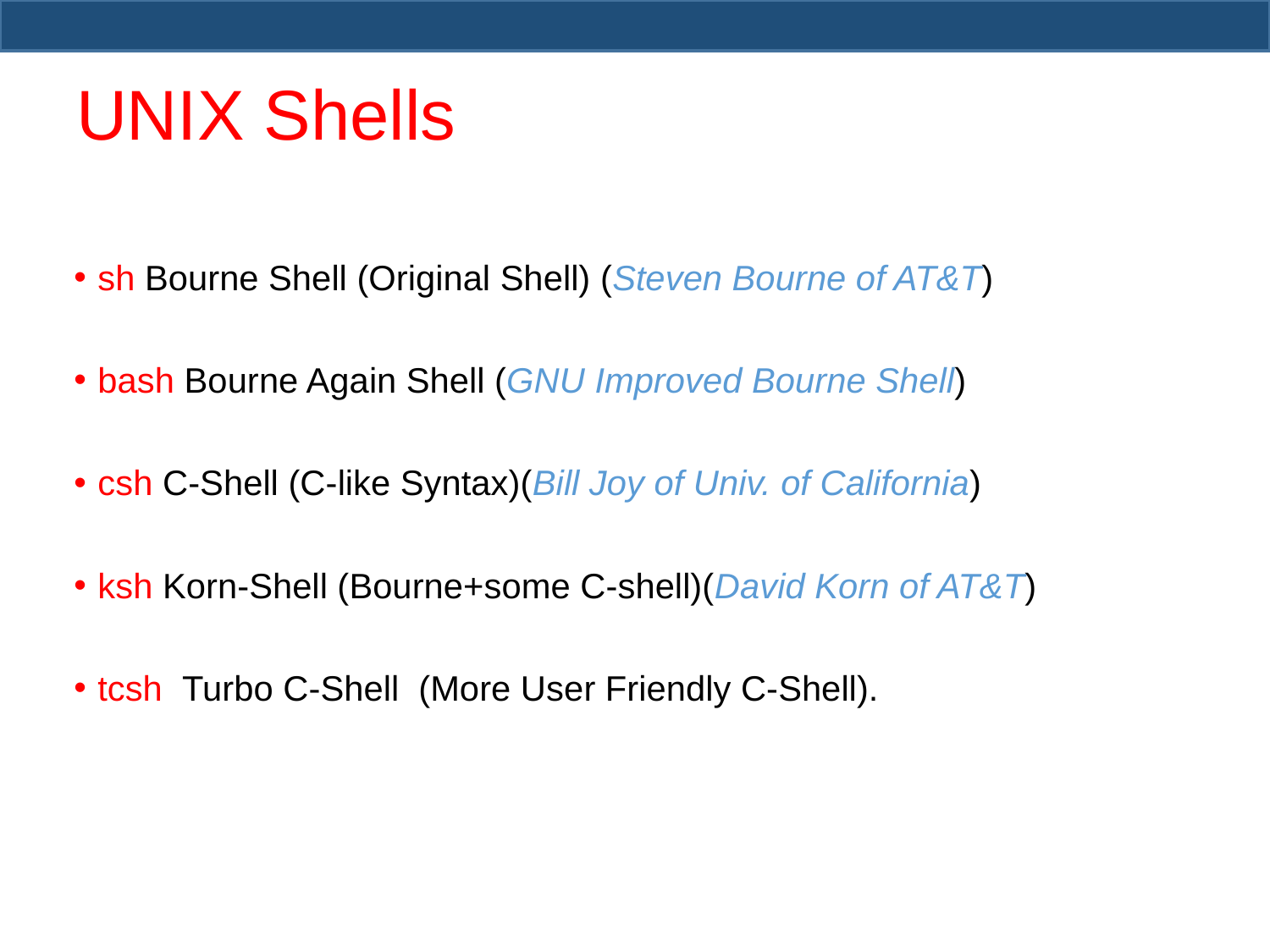

# UNIX Shells
sh Bourne Shell (Original Shell) (Steven Bourne of AT&T)

bash Bourne Again Shell (GNU Improved Bourne Shell)

csh C-Shell (C-like Syntax)(Bill Joy of Univ. of California)

ksh Korn-Shell (Bourne+some C-shell)(David Korn of AT&T)

tcsh  Turbo C-Shell  (More User Friendly C-Shell).